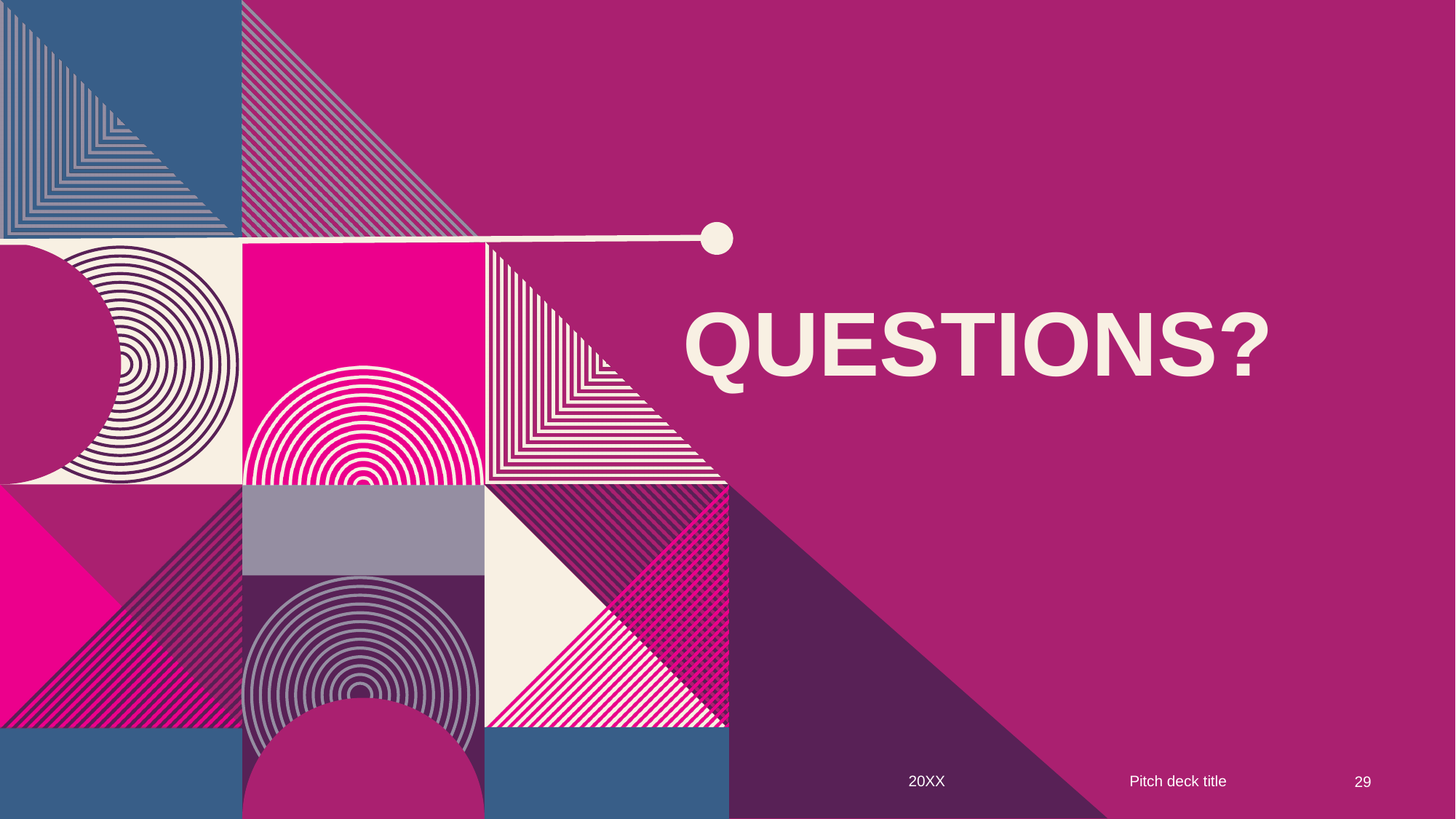

# Questions?
Pitch deck title
20XX
29